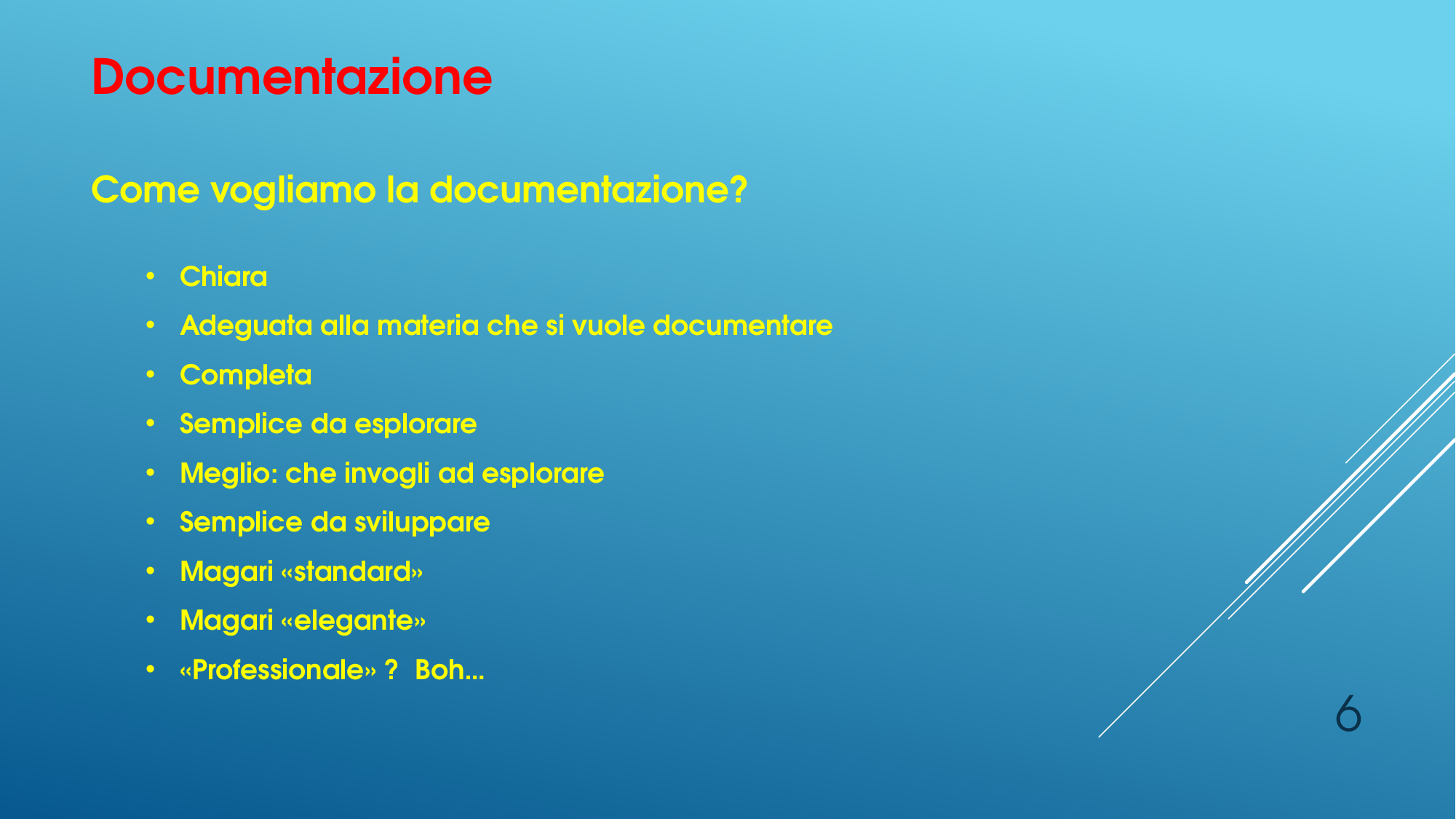

Documentazione
Come vogliamo la documentazione?

Chiara
Adeguata alla materia che si vuole documentare
Completa
Semplice da esplorare
Meglio: che invogli ad esplorare
Semplice da sviluppare
Magari «standard»
Magari «elegante»
«Professionale» ?  Boh…

6